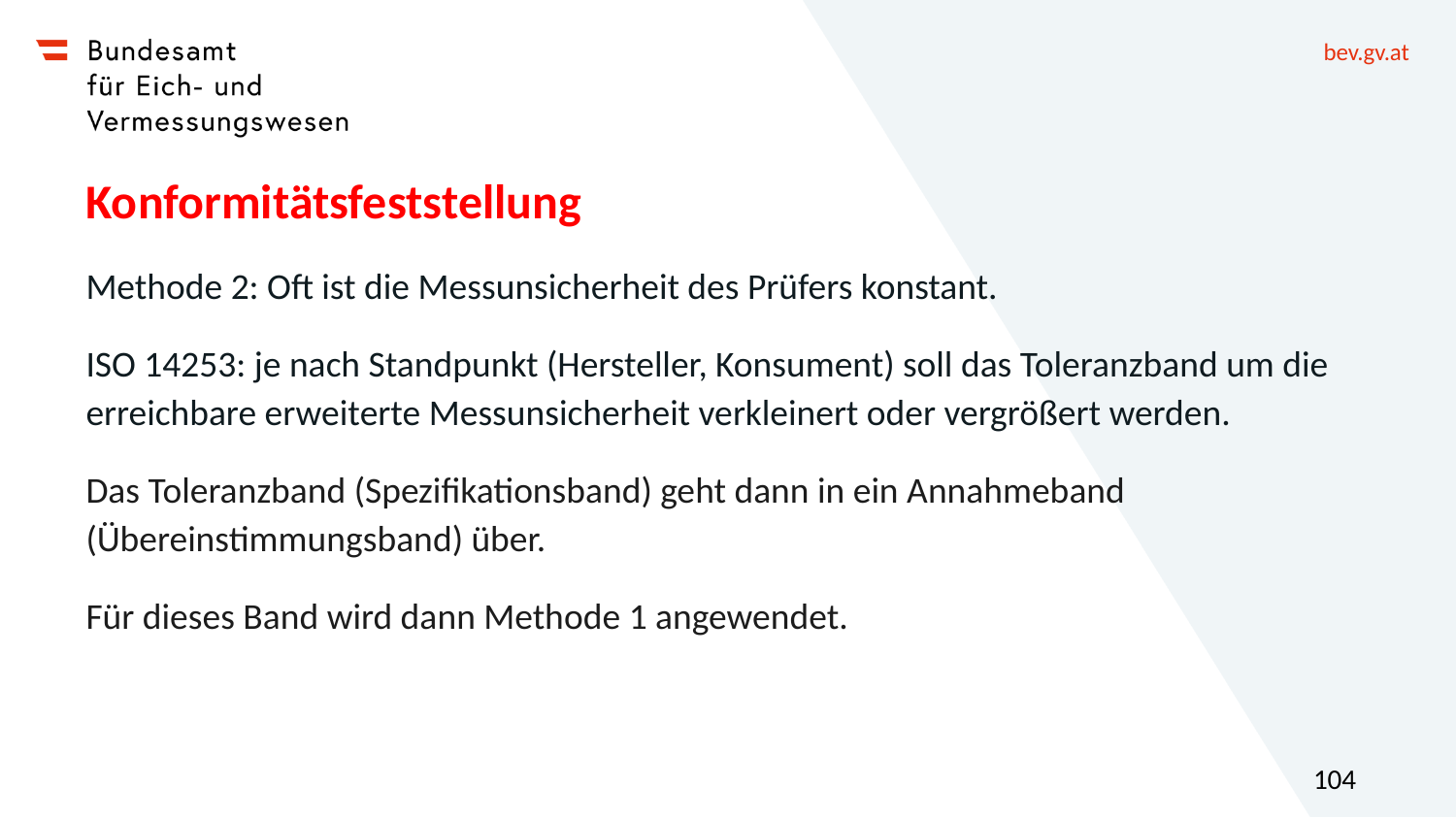

# Konformitätsfeststellung
Methode 2: Oft ist die Messunsicherheit des Prüfers konstant.
ISO 14253: je nach Standpunkt (Hersteller, Konsument) soll das Toleranzband um die erreichbare erweiterte Messunsicherheit verkleinert oder vergrößert werden.
Das Toleranzband (Spezifikationsband) geht dann in ein Annahmeband (Übereinstimmungsband) über.
Für dieses Band wird dann Methode 1 angewendet.

104